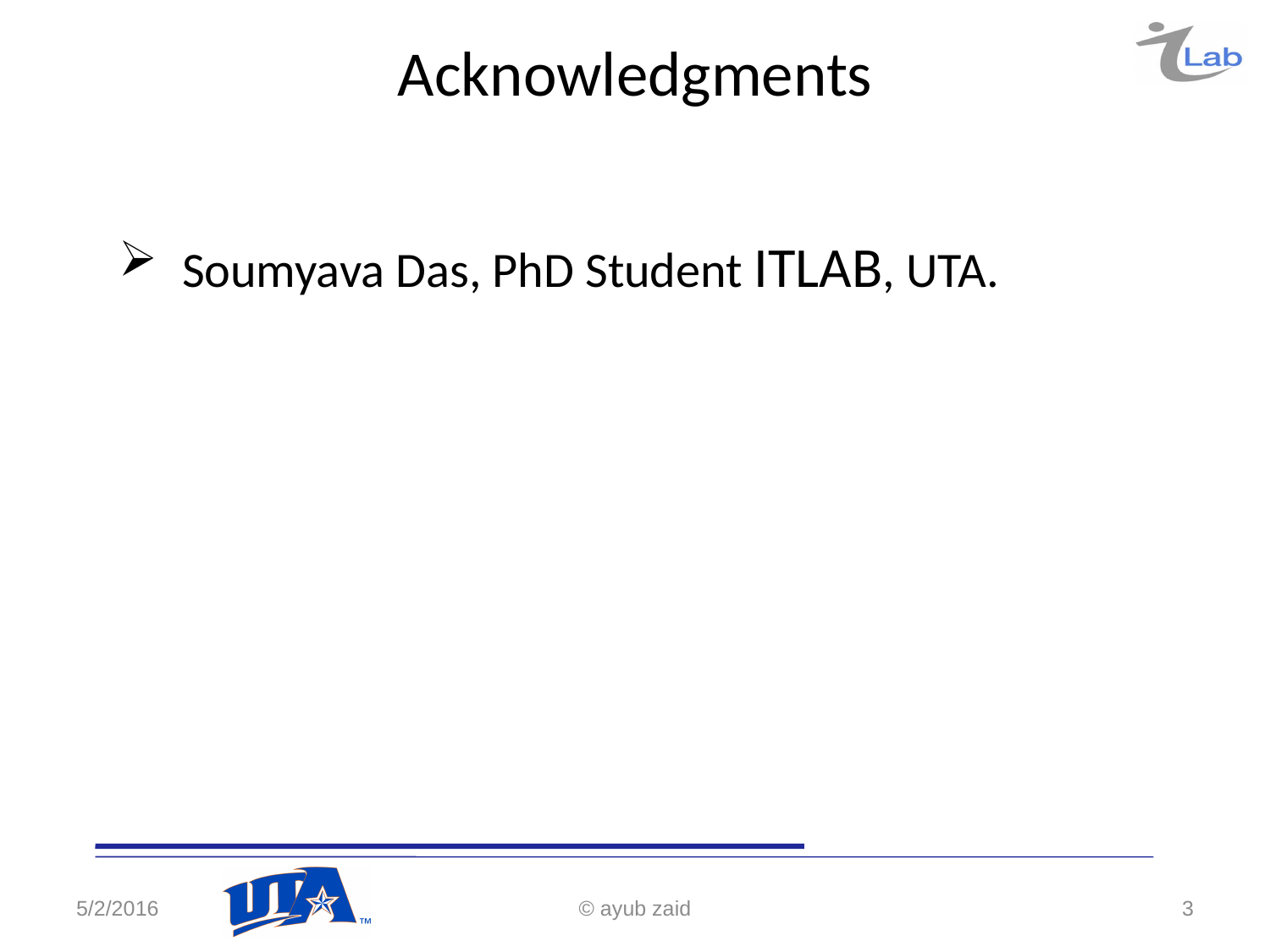

# Acknowledgments

Soumyava Das, PhD Student ITLAB, UTA.
5/2/2016
© ayub zaid
3